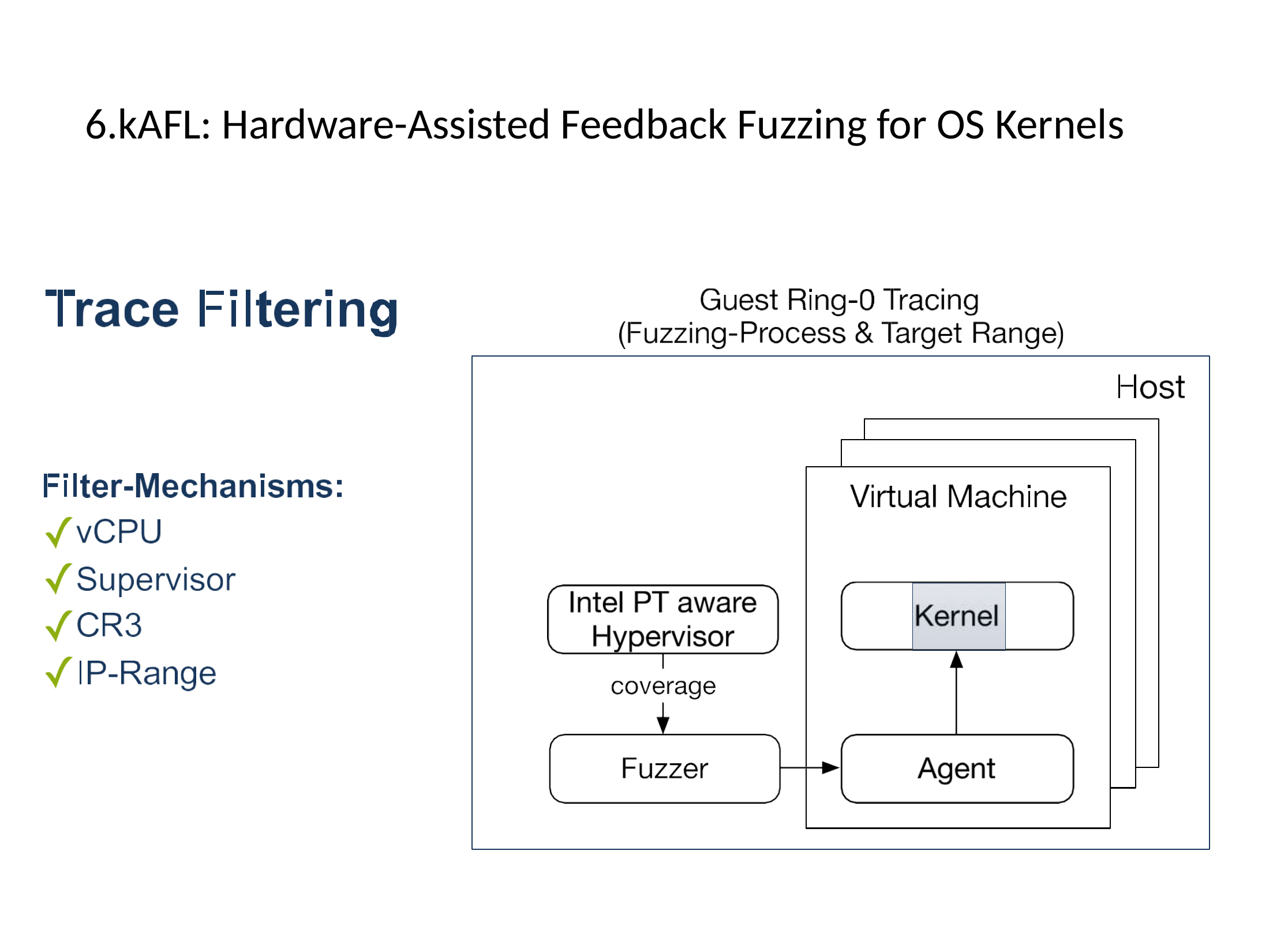

6.kAFL: Hardware-Assisted Feedback Fuzzing for OS Kernels